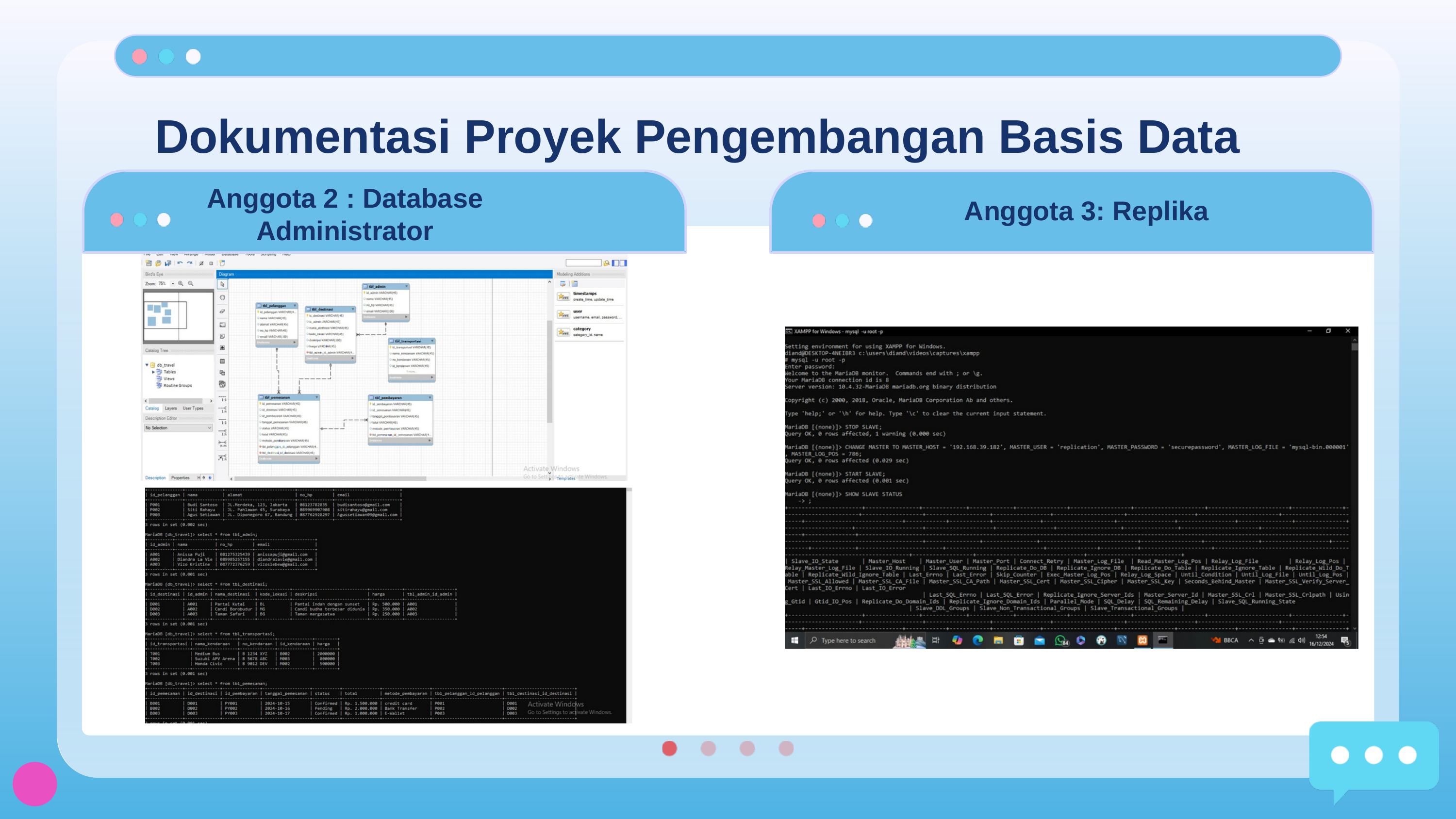

Dokumentasi Proyek Pengembangan Basis Data

Anggota 2 : Database Administrator
Anggota 3: Replika